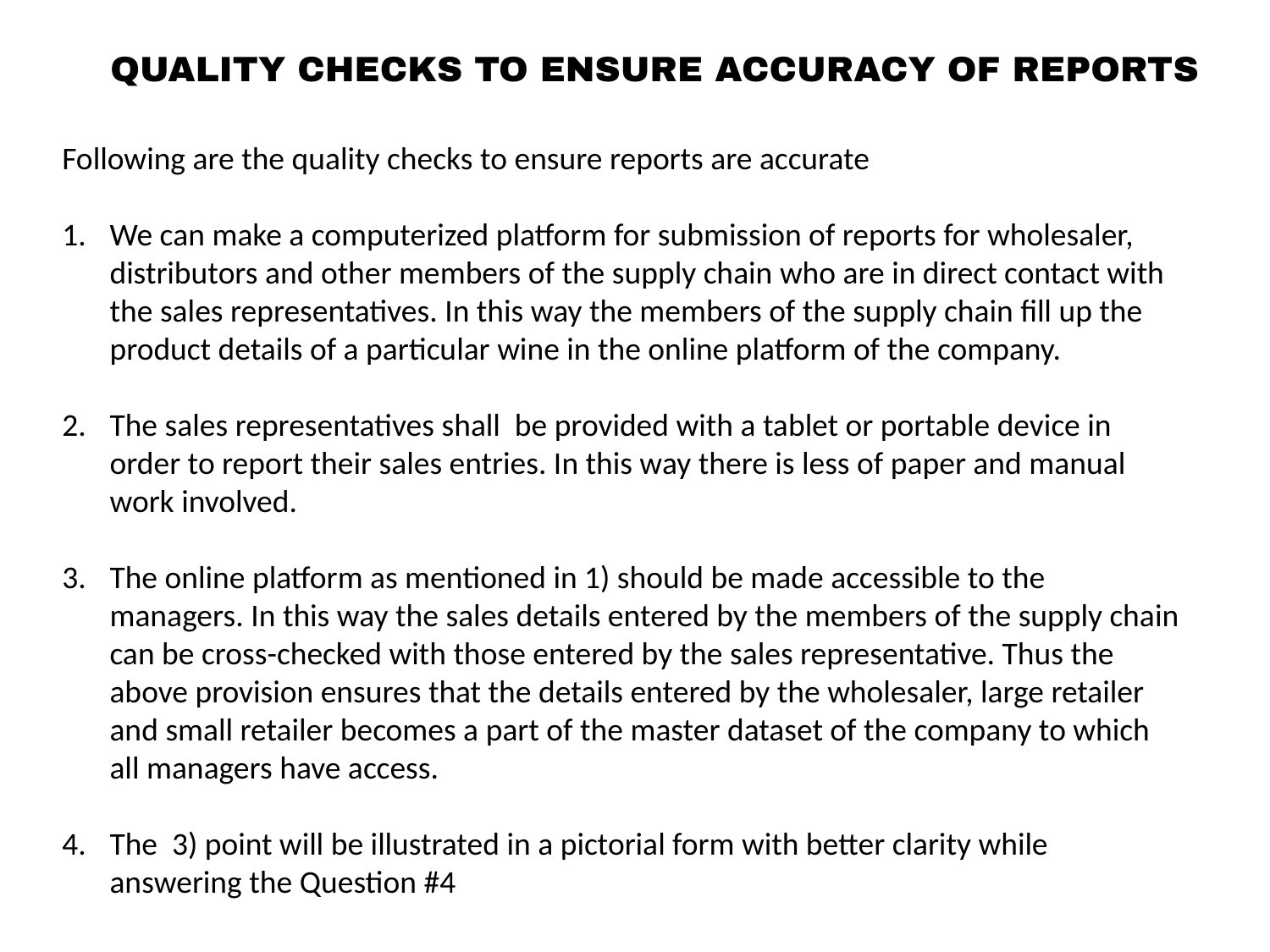

QUALITY CHECKS TO ENSURE ACCURACY OF REPORTS
Following are the quality checks to ensure reports are accurate

We can make a computerized platform for submission of reports for wholesaler, distributors and other members of the supply chain who are in direct contact with the sales representatives. In this way the members of the supply chain fill up the product details of a particular wine in the online platform of the company.

The sales representatives shall  be provided with a tablet or portable device in order to report their sales entries. In this way there is less of paper and manual work involved.

The online platform as mentioned in 1) should be made accessible to the managers. In this way the sales details entered by the members of the supply chain can be cross-checked with those entered by the sales representative. Thus the above provision ensures that the details entered by the wholesaler, large retailer and small retailer becomes a part of the master dataset of the company to which all managers have access.

The  3) point will be illustrated in a pictorial form with better clarity while answering the Question #4